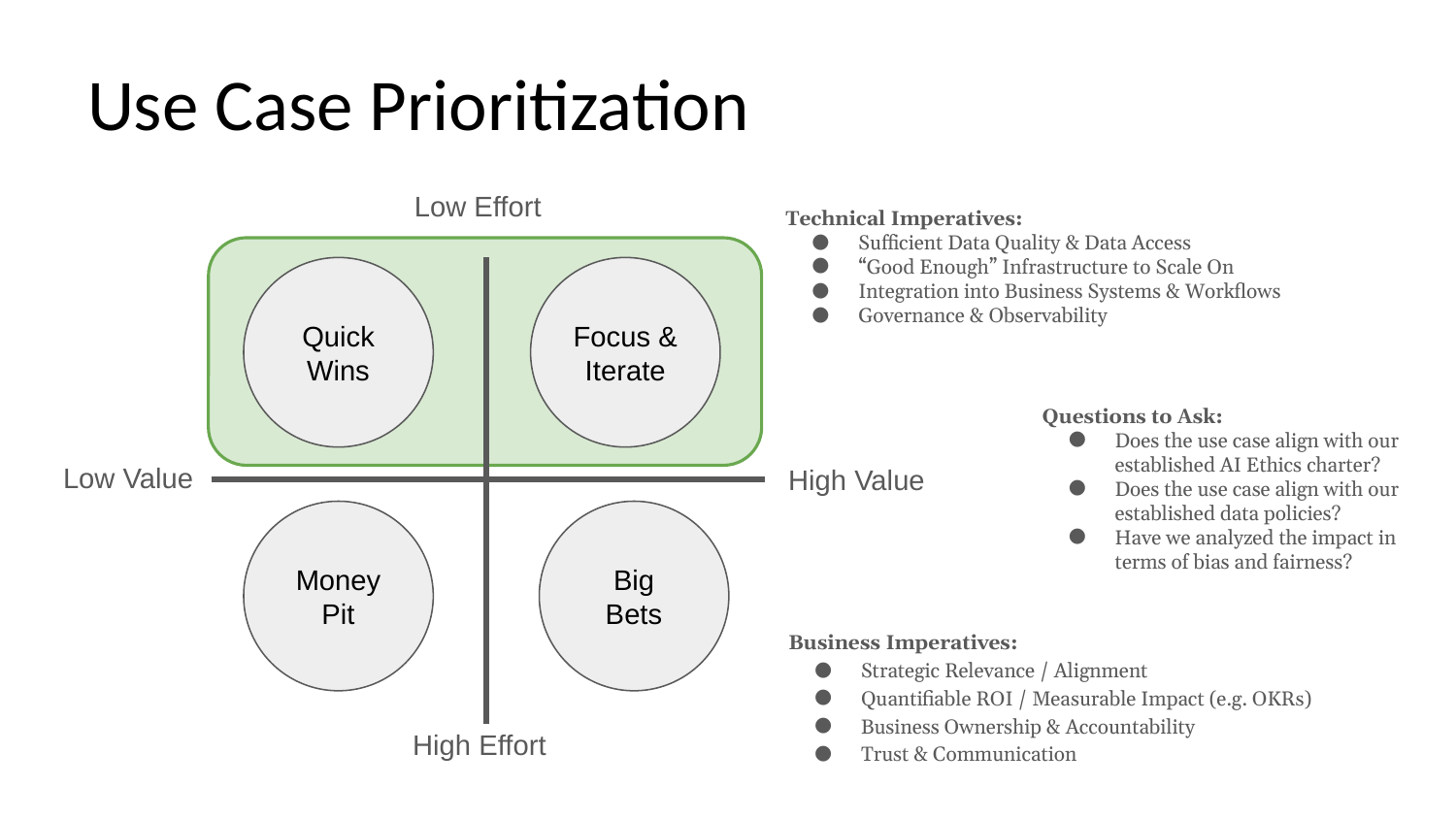

Use Case Prioritization
Low Effort
Technical Imperatives:
Sufficient Data Quality & Data Access
“Good Enough” Infrastructure to Scale On
Integration into Business Systems & Workflows
Governance & Observability

Quick Wins
Focus & Iterate
Questions to Ask:
Does the use case align with our established AI Ethics charter?
Does the use case align with our established data policies?
Have we analyzed the impact in terms of bias and fairness?
Low Value
High Value
Big Bets
Money Pit
Business Imperatives:
Strategic Relevance / Alignment
Quantifiable ROI / Measurable Impact (e.g. OKRs)
Business Ownership & Accountability
Trust & Communication
High Effort